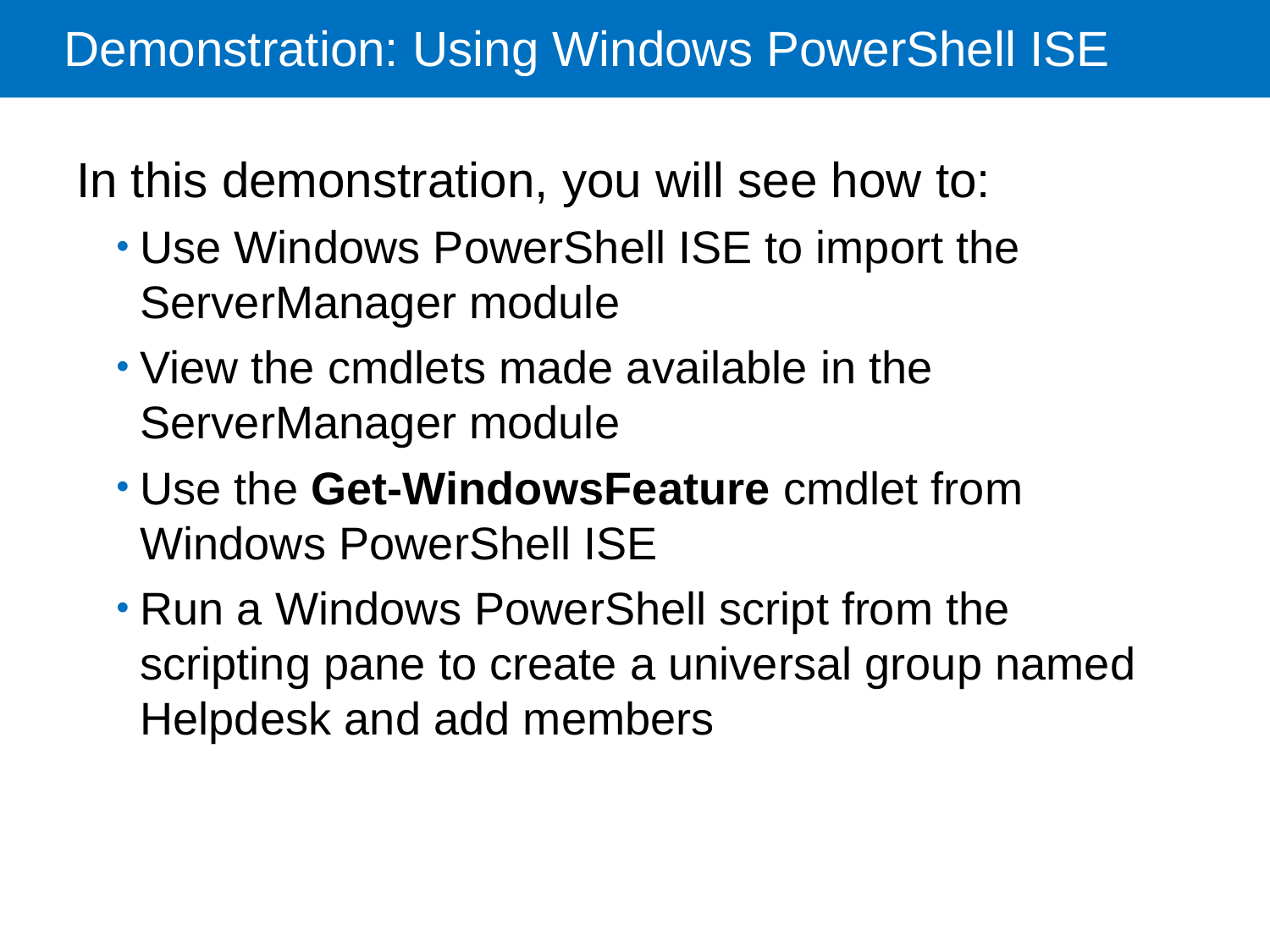

# Demonstration: Using Windows PowerShell ISE
In this demonstration, you will see how to:
Use Windows PowerShell ISE to import the ServerManager module
View the cmdlets made available in the ServerManager module
Use the Get-WindowsFeature cmdlet from Windows PowerShell ISE
Run a Windows PowerShell script from the scripting pane to create a universal group named Helpdesk and add members